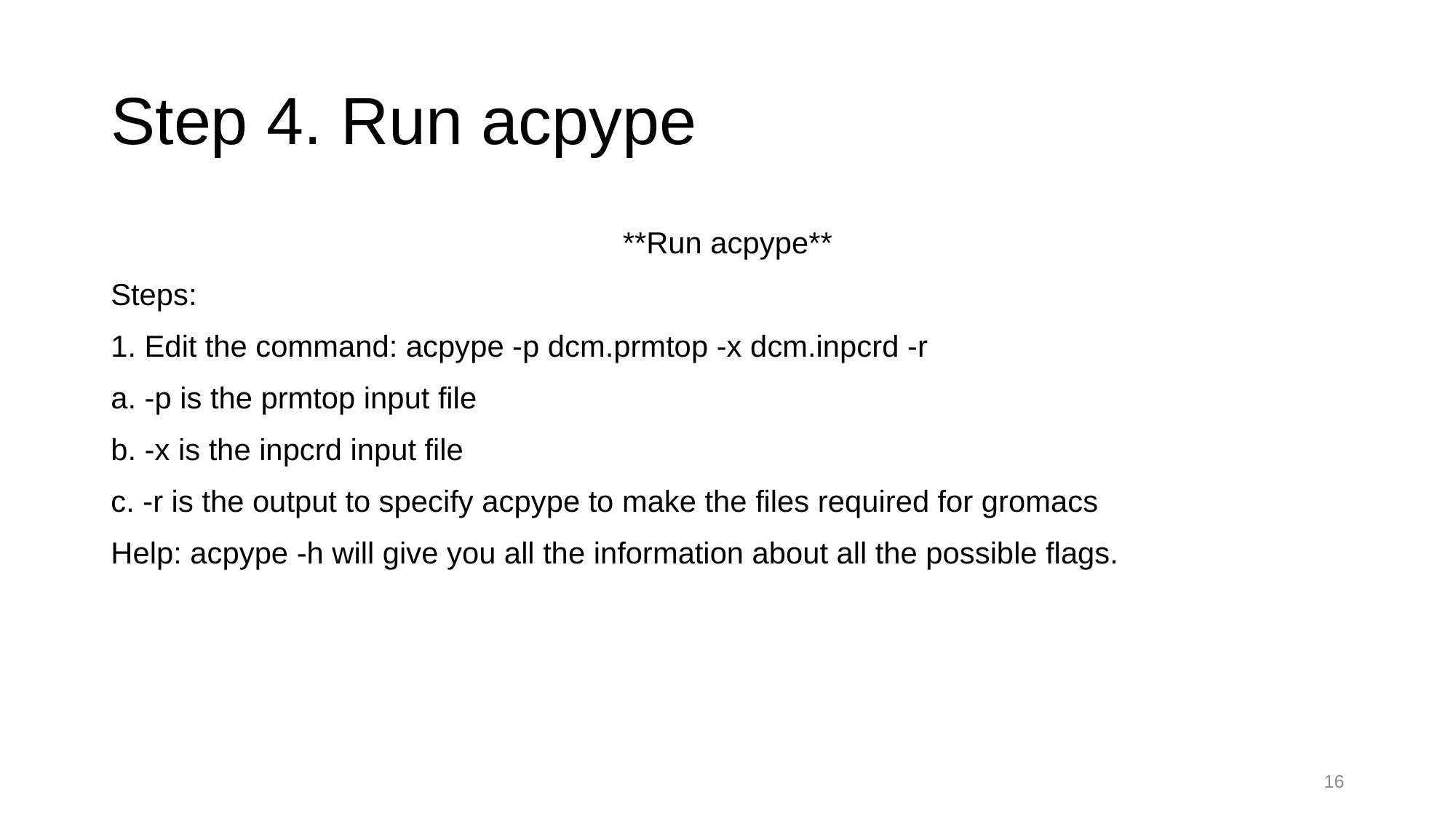

# Step 4. Run acpype
**Run acpype**
Steps:
1. Edit the command: acpype -p dcm.prmtop -x dcm.inpcrd -r
a. -p is the prmtop input file
b. -x is the inpcrd input file
c. -r is the output to specify acpype to make the files required for gromacs
Help: acpype -h will give you all the information about all the possible flags.

16